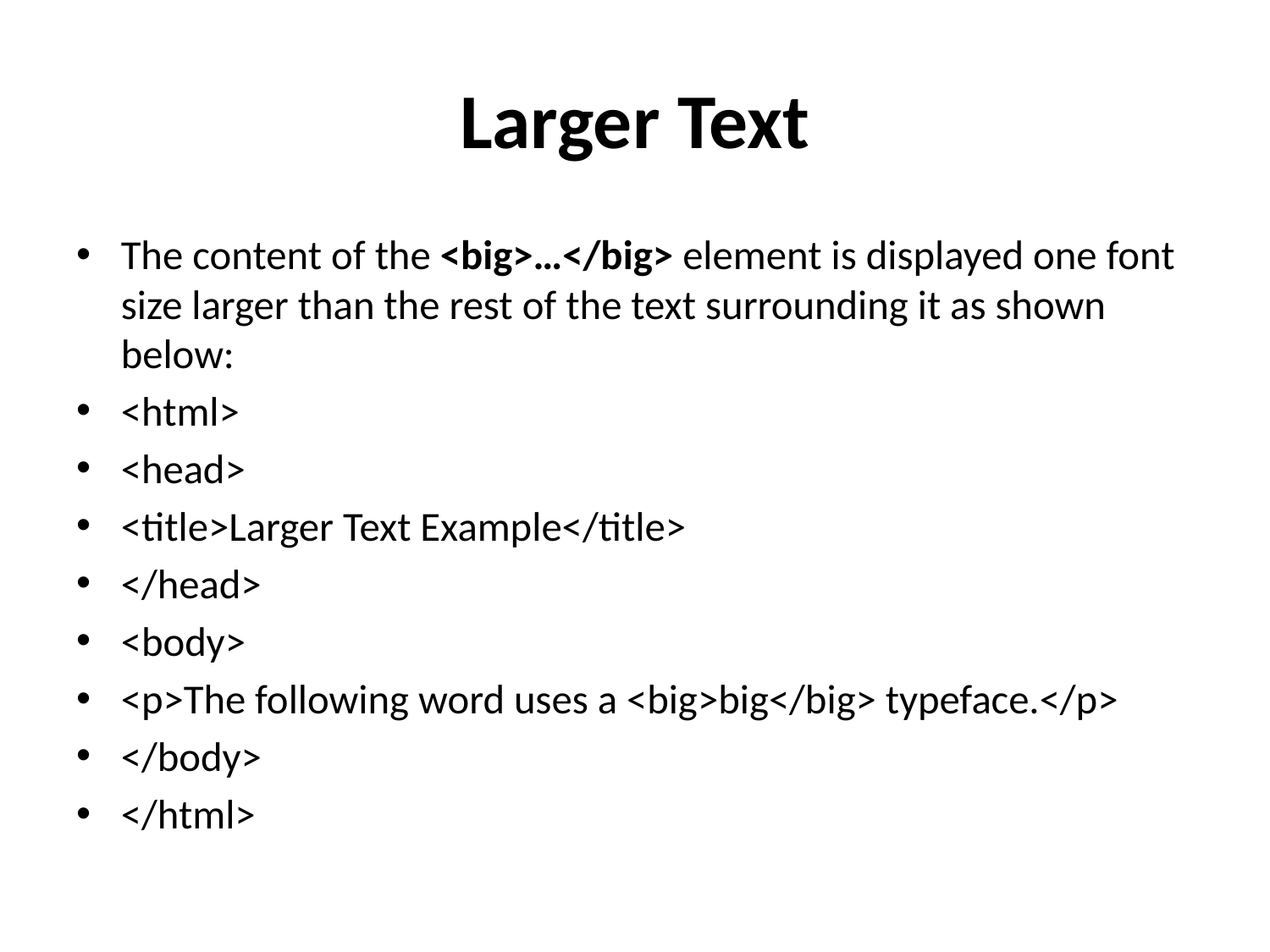

# Larger Text
The content of the <big>…</big> element is displayed one font size larger than the rest of the text surrounding it as shown below:
<html>
<head>
<title>Larger Text Example</title>
</head>
<body>
<p>The following word uses a <big>big</big> typeface.</p>
</body>
</html>